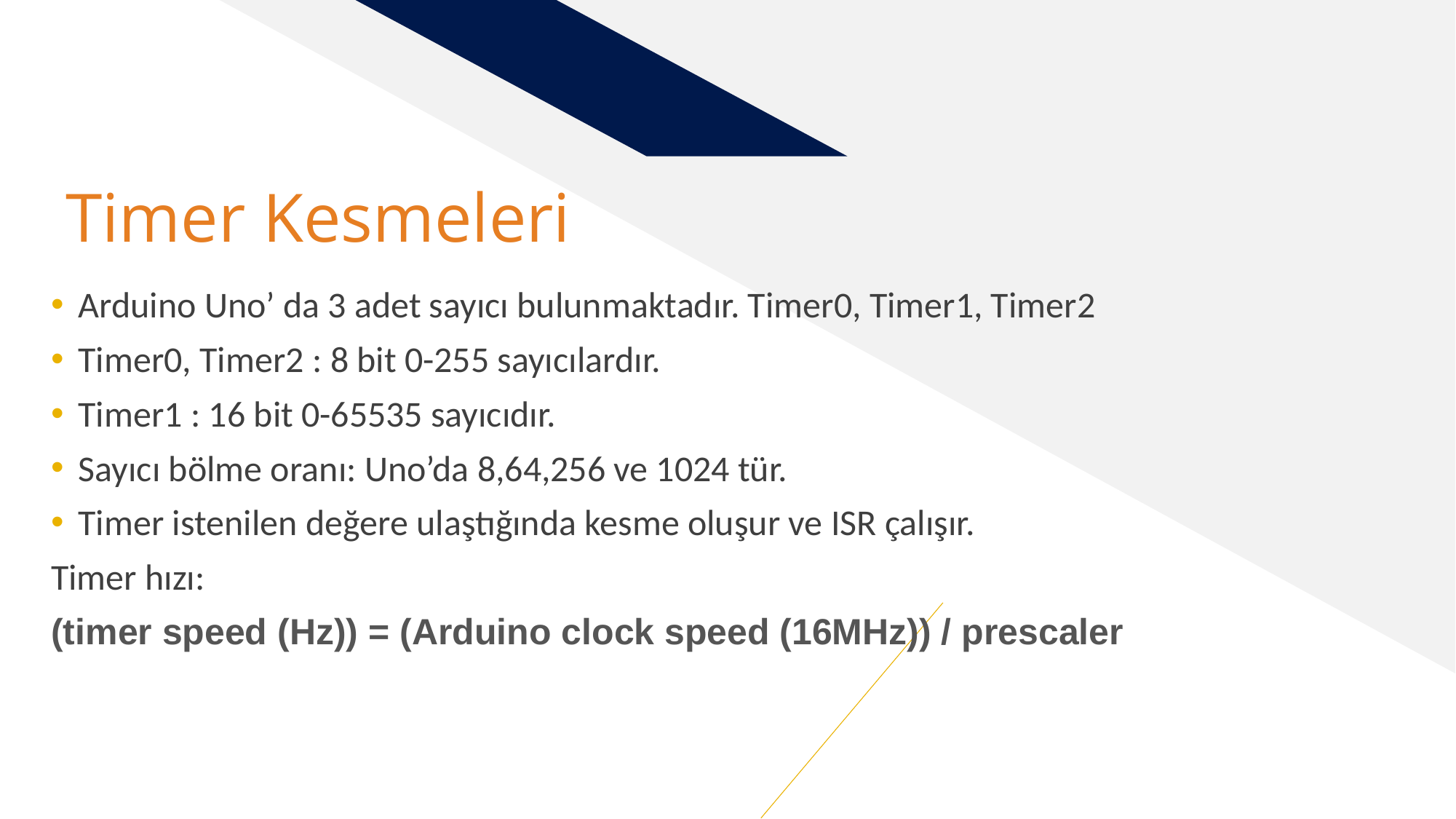

# Timer Kesmeleri
Arduino Uno’ da 3 adet sayıcı bulunmaktadır. Timer0, Timer1, Timer2
Timer0, Timer2 : 8 bit 0-255 sayıcılardır.
Timer1 : 16 bit 0-65535 sayıcıdır.
Sayıcı bölme oranı: Uno’da 8,64,256 ve 1024 tür.
Timer istenilen değere ulaştığında kesme oluşur ve ISR çalışır.
Timer hızı:
(timer speed (Hz)) = (Arduino clock speed (16MHz)) / prescaler